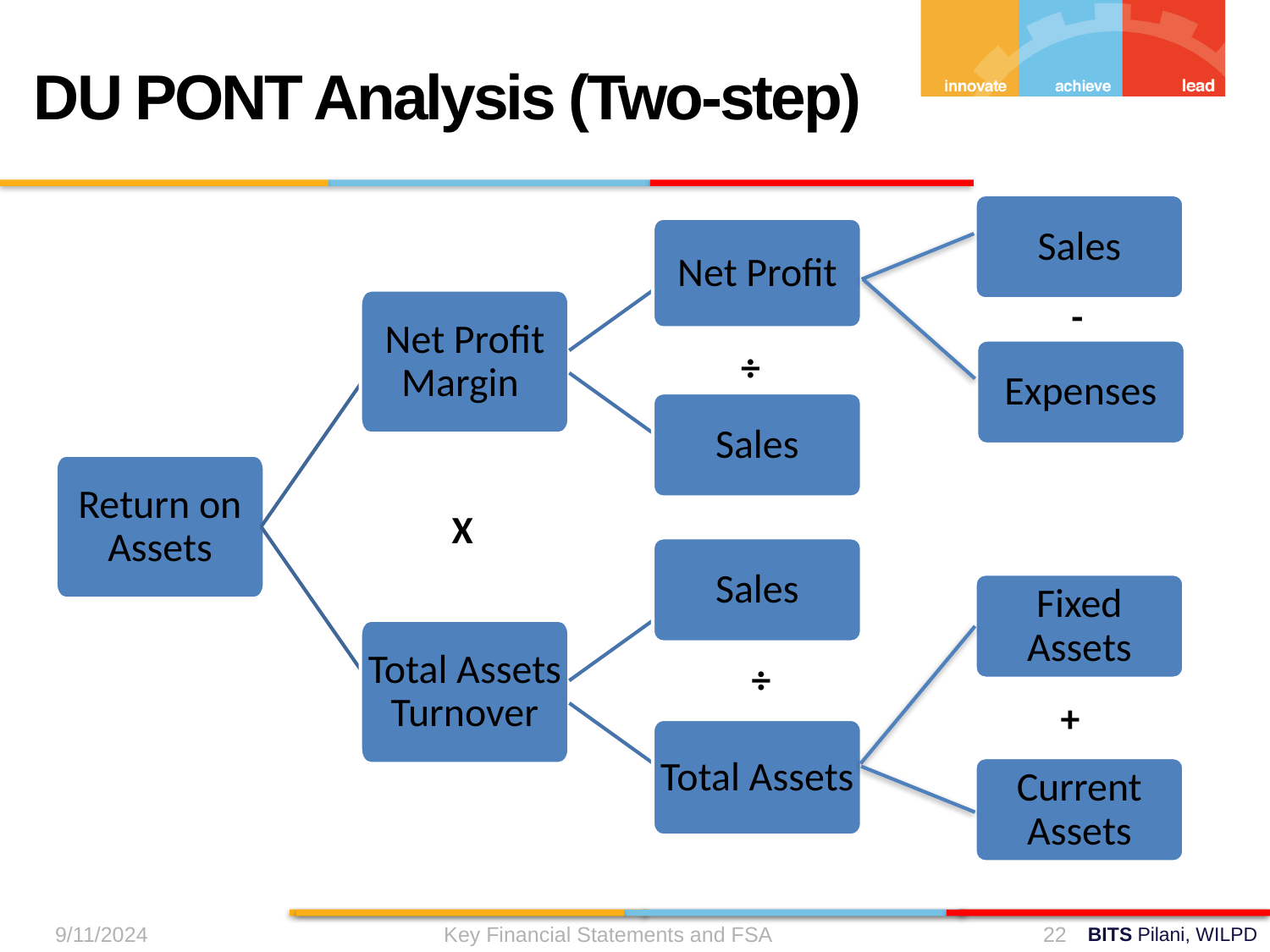

DU PONT Analysis (Two-step)
Sales
Net Profit
Net Profit Margin

Sales

Return on Assets
Sales

Total Assets Turnover

Total Assets

-
÷
Expenses
X
Fixed Assets
÷
+
Current Assets
9/11/2024
Key Financial Statements and FSA
22